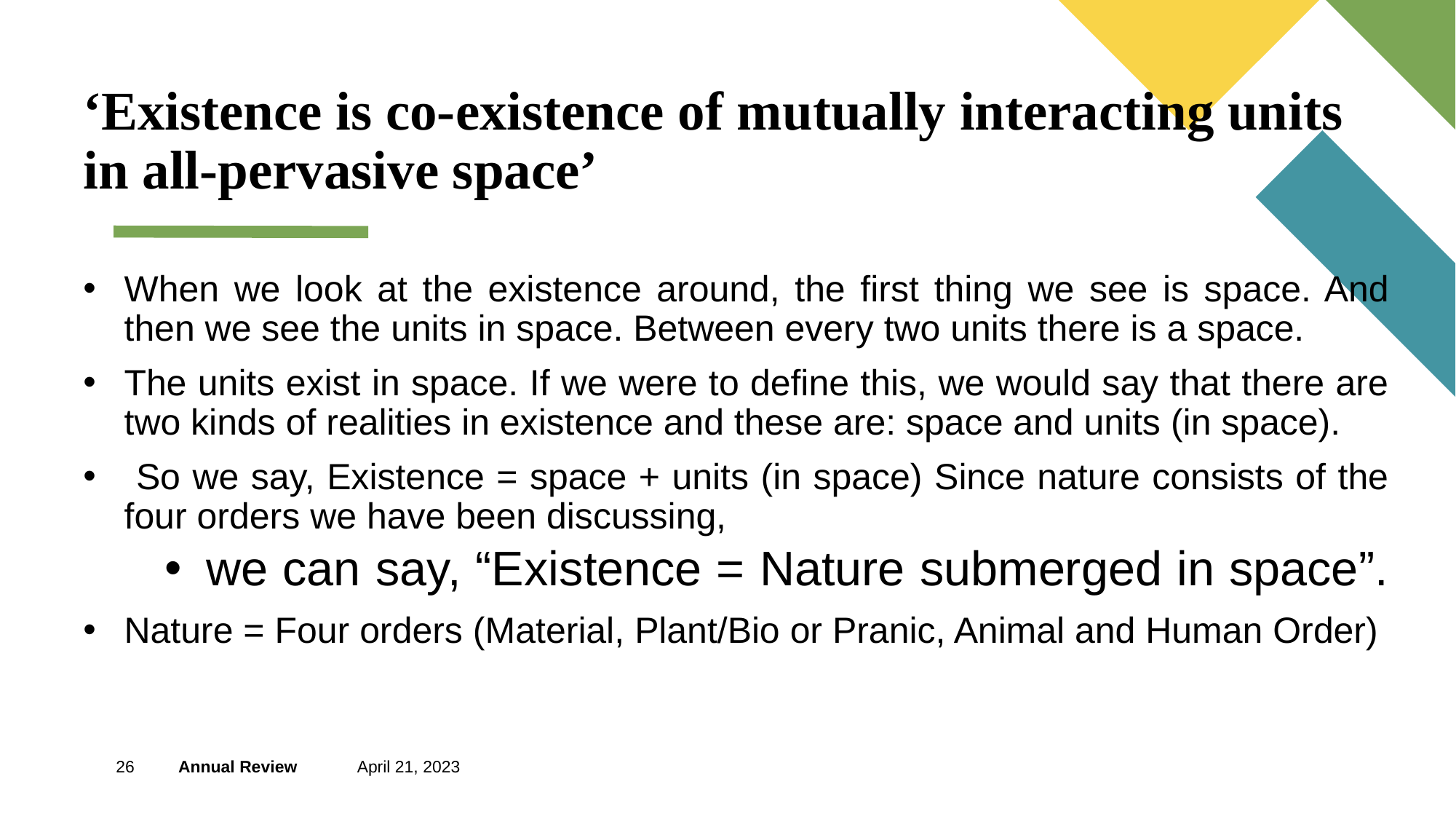

‘Existence is co-existence of mutually interacting units in all-pervasive space’

When we look at the existence around, the first thing we see is space. And then we see the units in space. Between every two units there is a space.
The units exist in space. If we were to define this, we would say that there are two kinds of realities in existence and these are: space and units (in space).
 So we say, Existence = space + units (in space) Since nature consists of the four orders we have been discussing,
we can say, “Existence = Nature submerged in space”.
Nature = Four orders (Material, Plant/Bio or Pranic, Animal and Human Order)
#
26
Annual Review
April 21, 2023